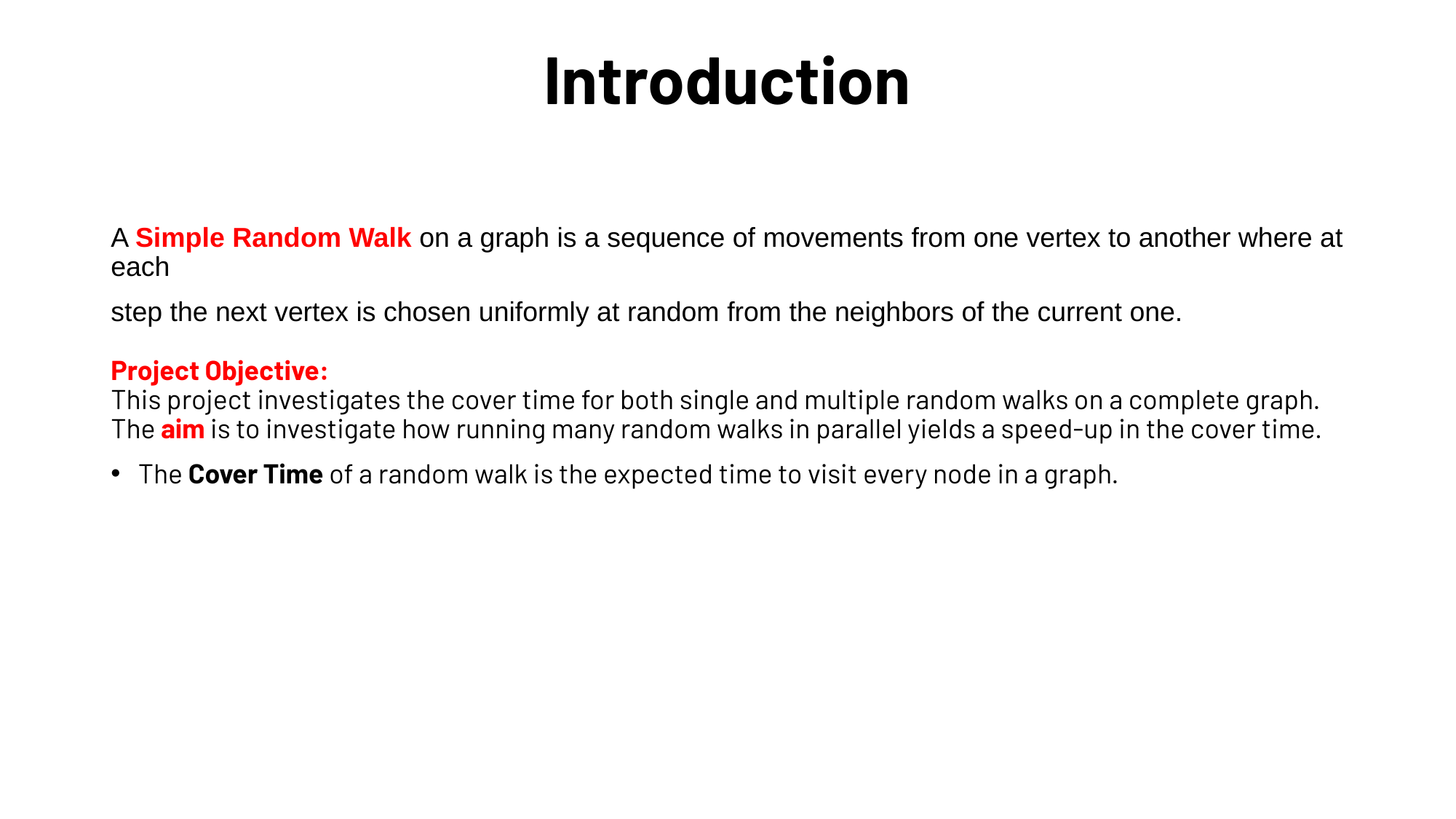

# Introduction
A Simple Random Walk on a graph is a sequence of movements from one vertex to another where at each
step the next vertex is chosen uniformly at random from the neighbors of the current one.
Project Objective:
This project investigates the cover time for both single and multiple random walks on a complete graph.
The aim is to investigate how running many random walks in parallel yields a speed-up in the cover time.
The Cover Time of a random walk is the expected time to visit every node in a graph.